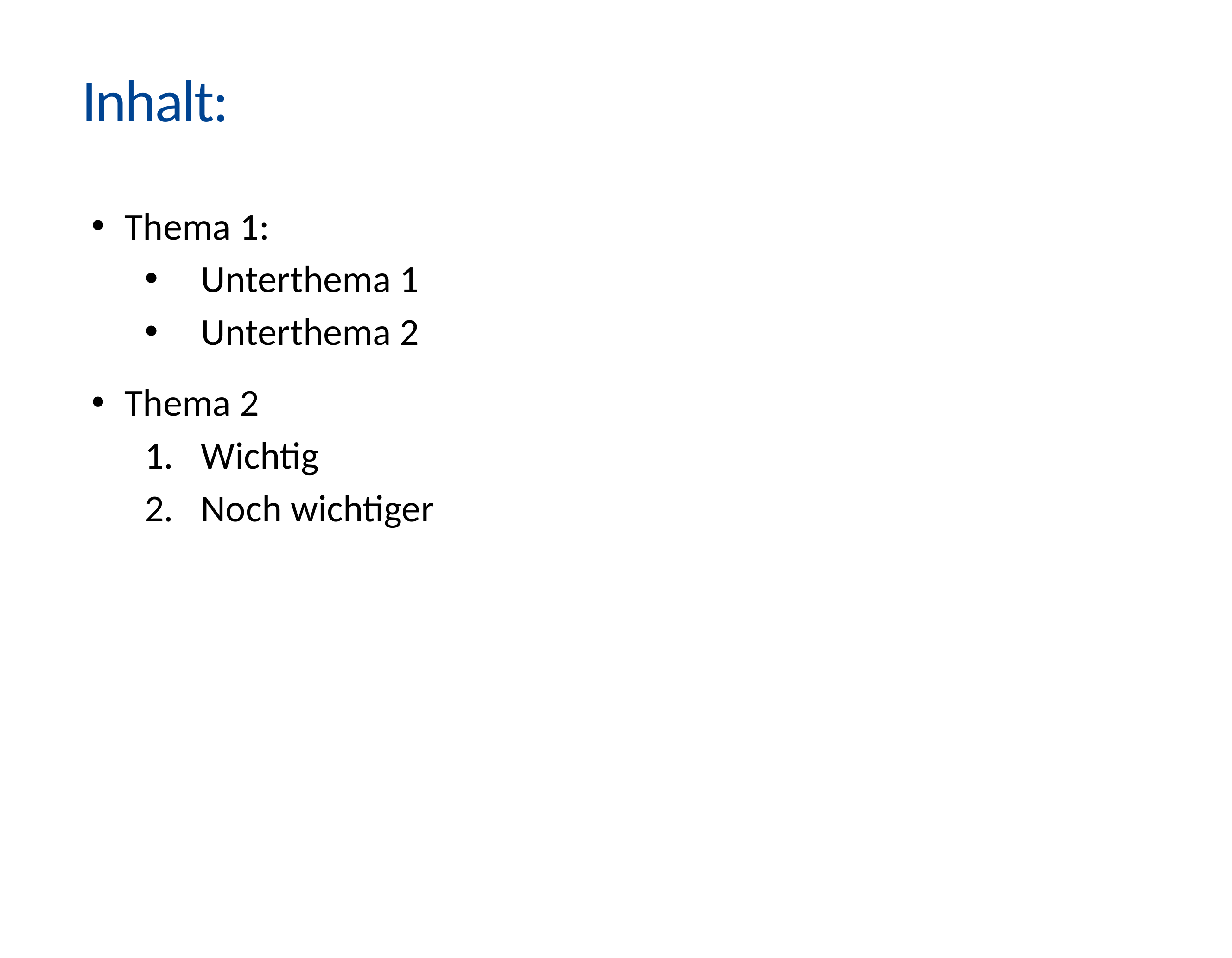

# Inhalt:
Thema 1:
Unterthema 1
Unterthema 2
Thema 2
Wichtig
Noch wichtiger